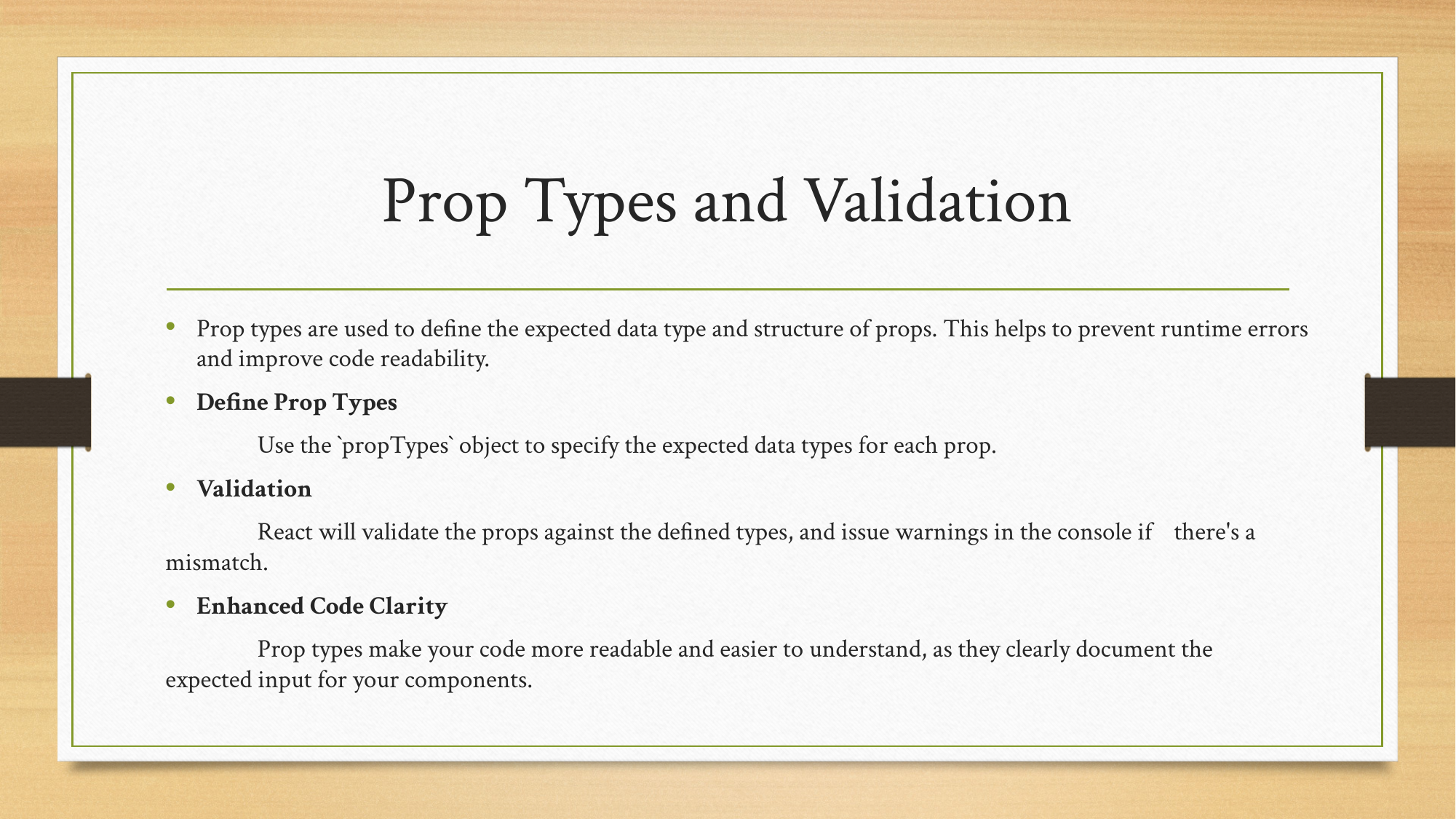

# Prop Types and Validation
Prop types are used to define the expected data type and structure of props. This helps to prevent runtime errors and improve code readability.
Define Prop Types
	Use the `propTypes` object to specify the expected data types for each prop.
Validation
	React will validate the props against the defined types, and issue warnings in the console if 	there's a mismatch.
Enhanced Code Clarity
	Prop types make your code more readable and easier to understand, as they clearly document the 	expected input for your components.